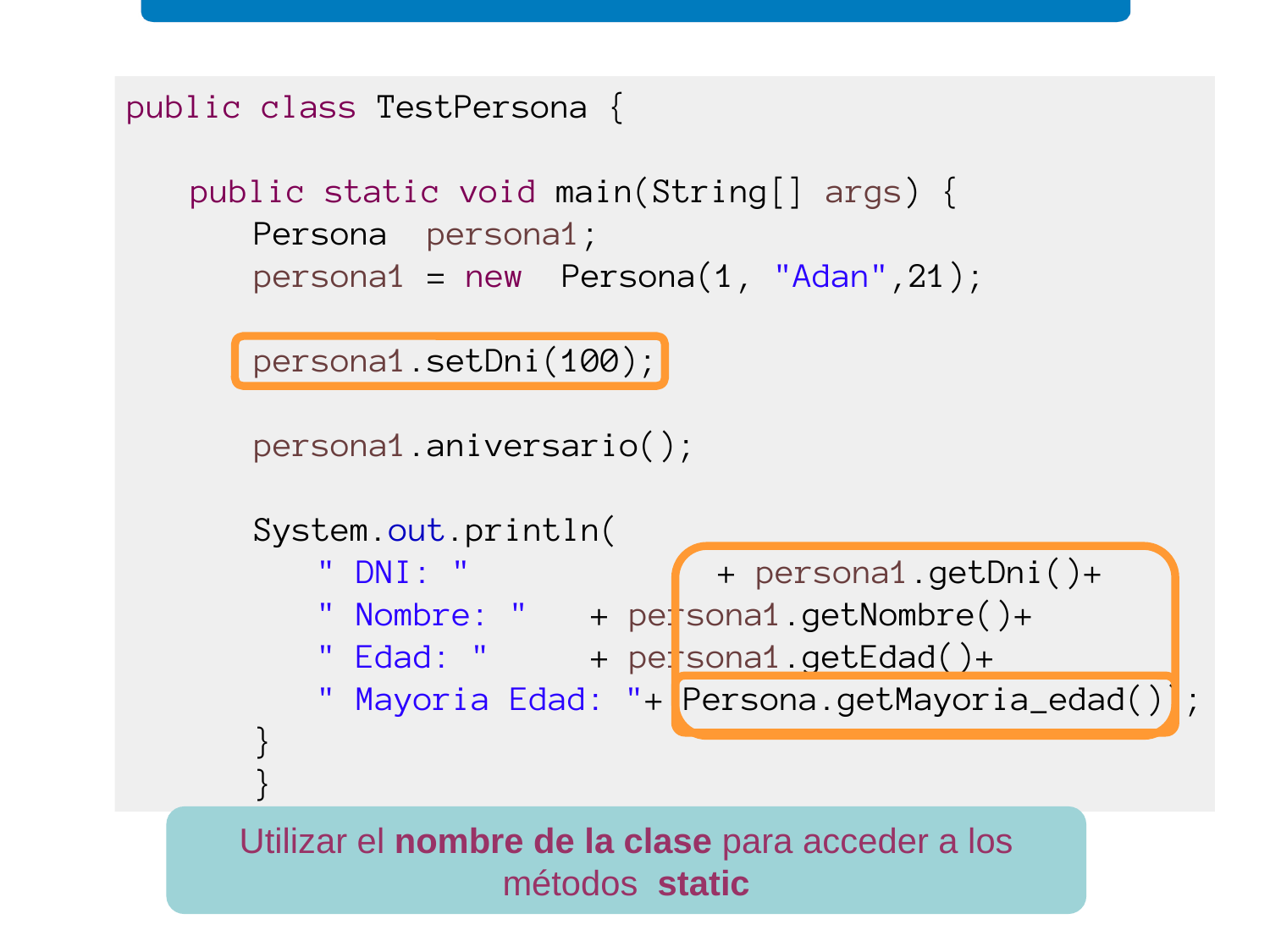

public class TestPersona {

public static void main(String[] args) {
Persona  persona1;
persona1 = new  Persona(1, "Adan",21);

persona1.setDni(100);

persona1.aniversario();

System.out.println(
" DNI: " 		 + persona1.getDni()+
" Nombre: " 	 + persona1.getNombre()+
" Edad: " 	 + persona1.getEdad()+
" Mayoria Edad: "+ Persona.getMayoria_edad());
}
}

Utilizar el nombre de la clase para acceder a los métodos  static